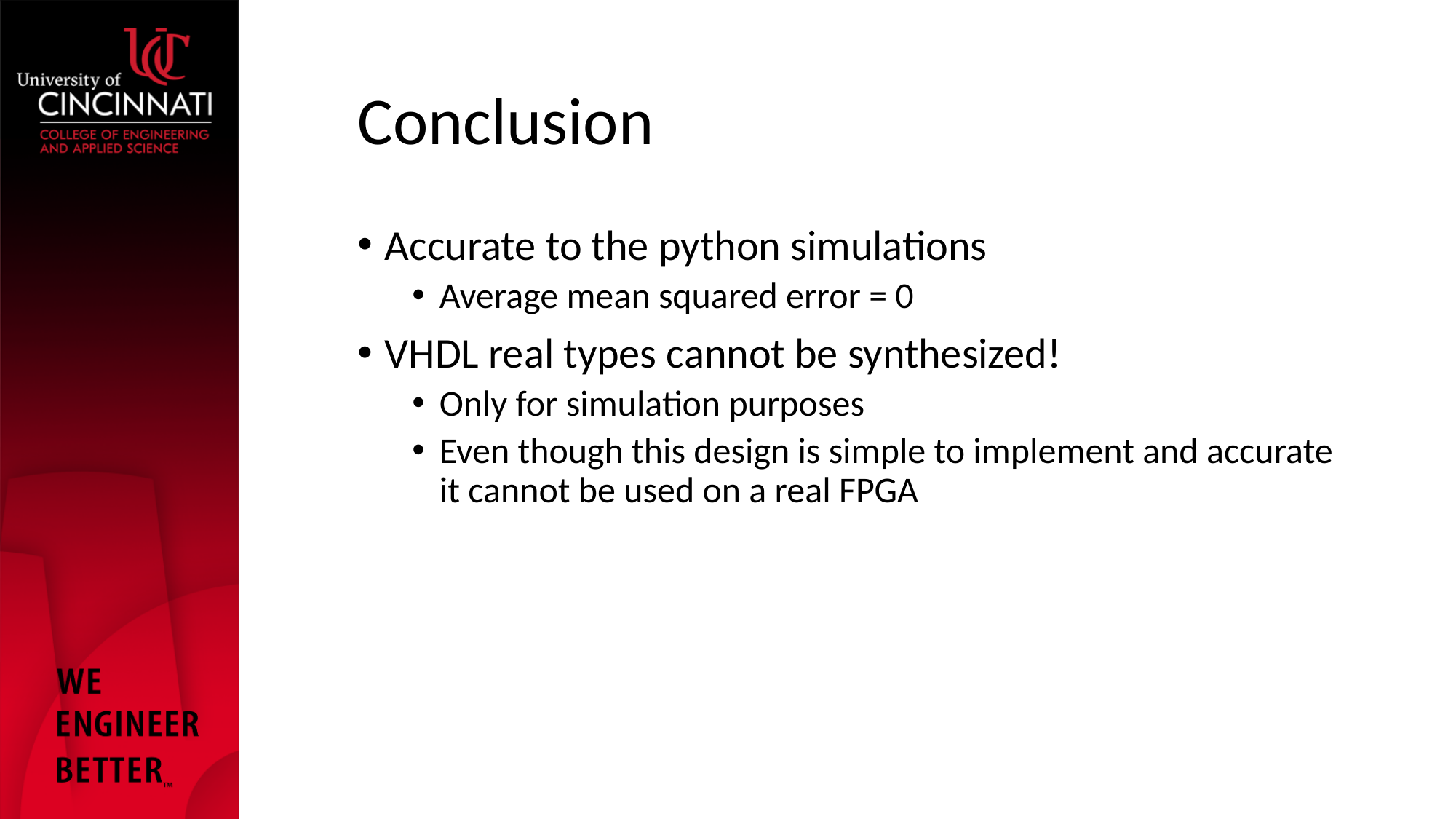

# Conclusion
Accurate to the python simulations
Average mean squared error = 0
VHDL real types cannot be synthesized!
Only for simulation purposes
Even though this design is simple to implement and accurate it cannot be used on a real FPGA